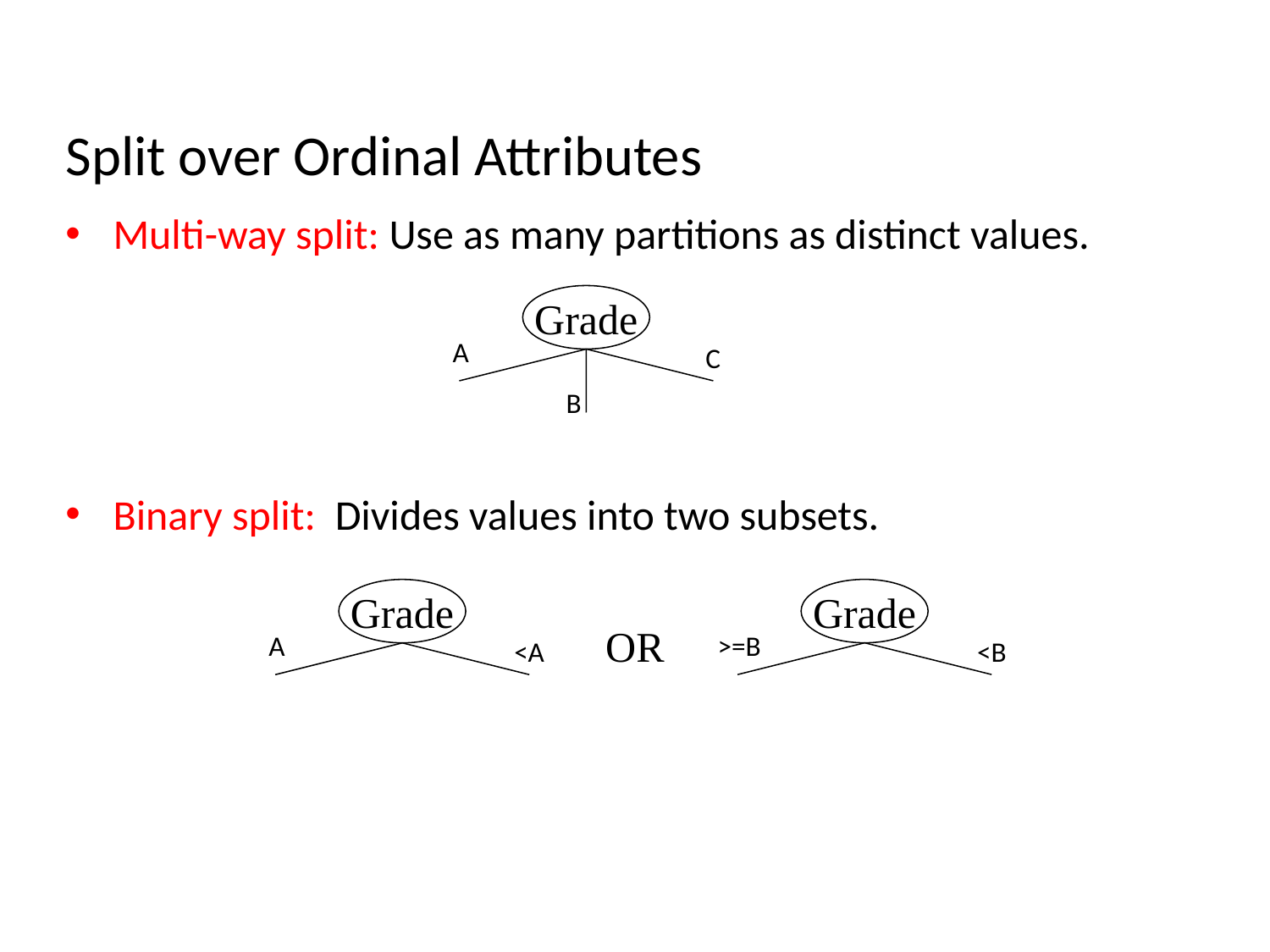

Split over Ordinal Attributes
Multi-way split: Use as many partitions as distinct values.

Binary split:  Divides values into two subsets.

Grade
A
C

B
Grade
>=B
<B

Grade
A
<A

OR